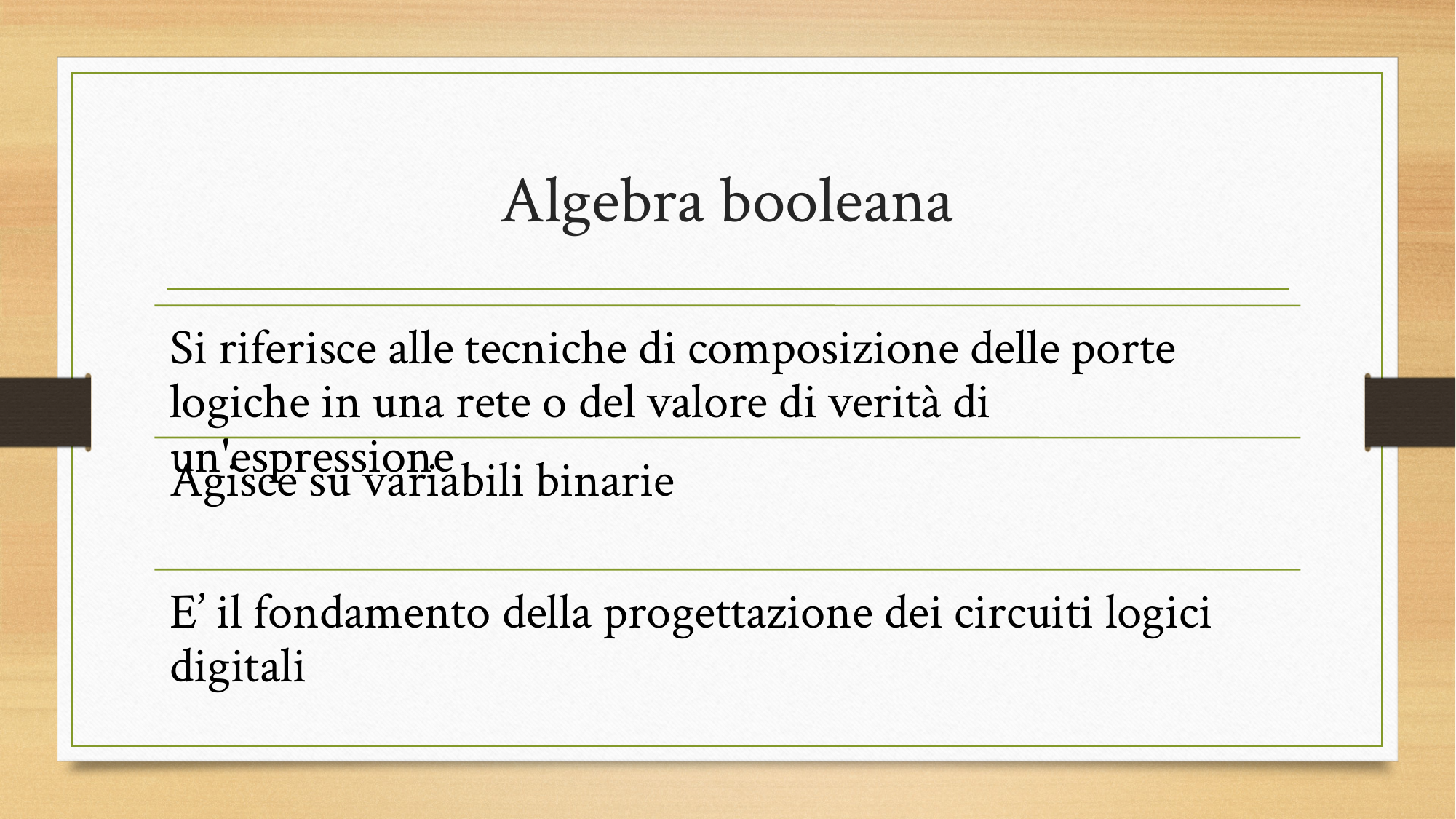

# Algebra booleana
Si riferisce alle tecniche di composizione delle porte logiche in una rete o del valore di verità di un'espressione
Agisce su variabili binarie
E’ il fondamento della progettazione dei circuiti logici digitali